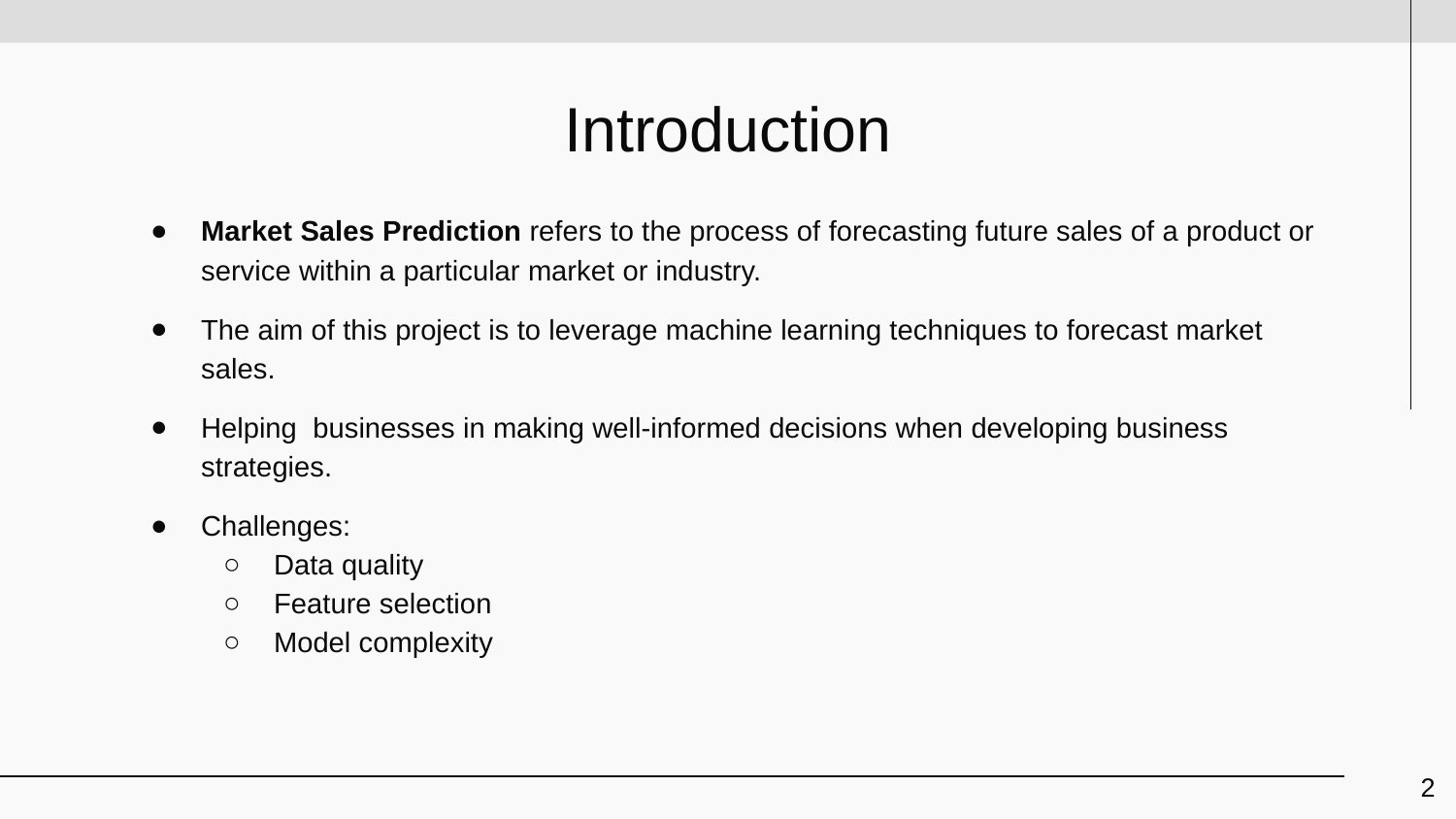

# Introduction
Market Sales Prediction refers to the process of forecasting future sales of a product or service within a particular market or industry.
The aim of this project is to leverage machine learning techniques to forecast market sales.
Helping  businesses in making well-informed decisions when developing business strategies.
Challenges:
Data quality
Feature selection
Model complexity
2